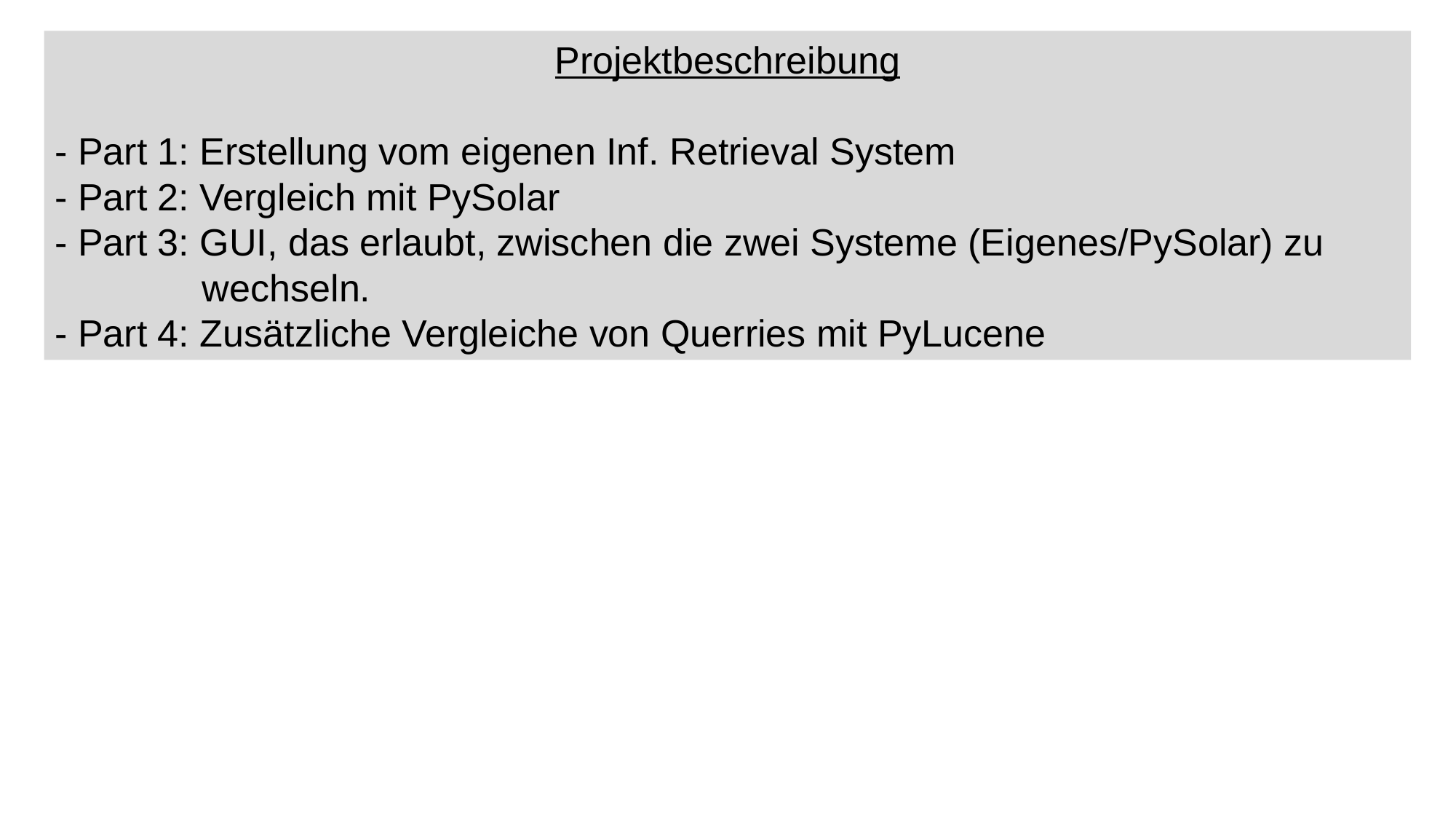

Projektbeschreibung

- Part 1: Erstellung vom eigenen Inf. Retrieval System
- Part 2: Vergleich mit PySolar
- Part 3: GUI, das erlaubt, zwischen die zwei Systeme (Eigenes/PySolar) zu
              wechseln.
- Part 4: Zusätzliche Vergleiche von Querries mit PyLucene